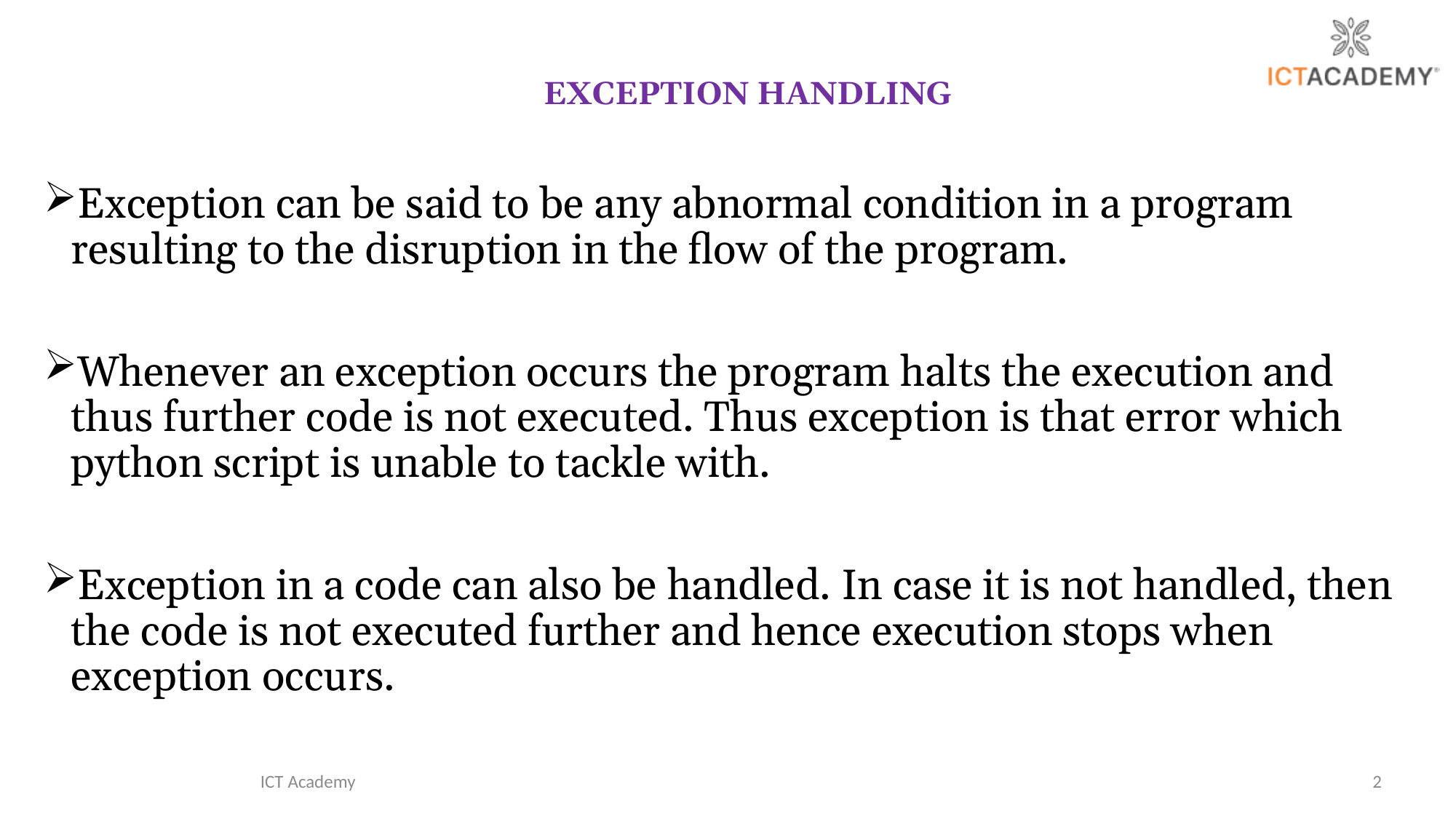

# EXCEPTION HANDLING
Exception can be said to be any abnormal condition in a program resulting to the disruption in the flow of the program.

Whenever an exception occurs the program halts the execution and thus further code is not executed. Thus exception is that error which python script is unable to tackle with.

Exception in a code can also be handled. In case it is not handled, then the code is not executed further and hence execution stops when exception occurs.

ICT Academy
2